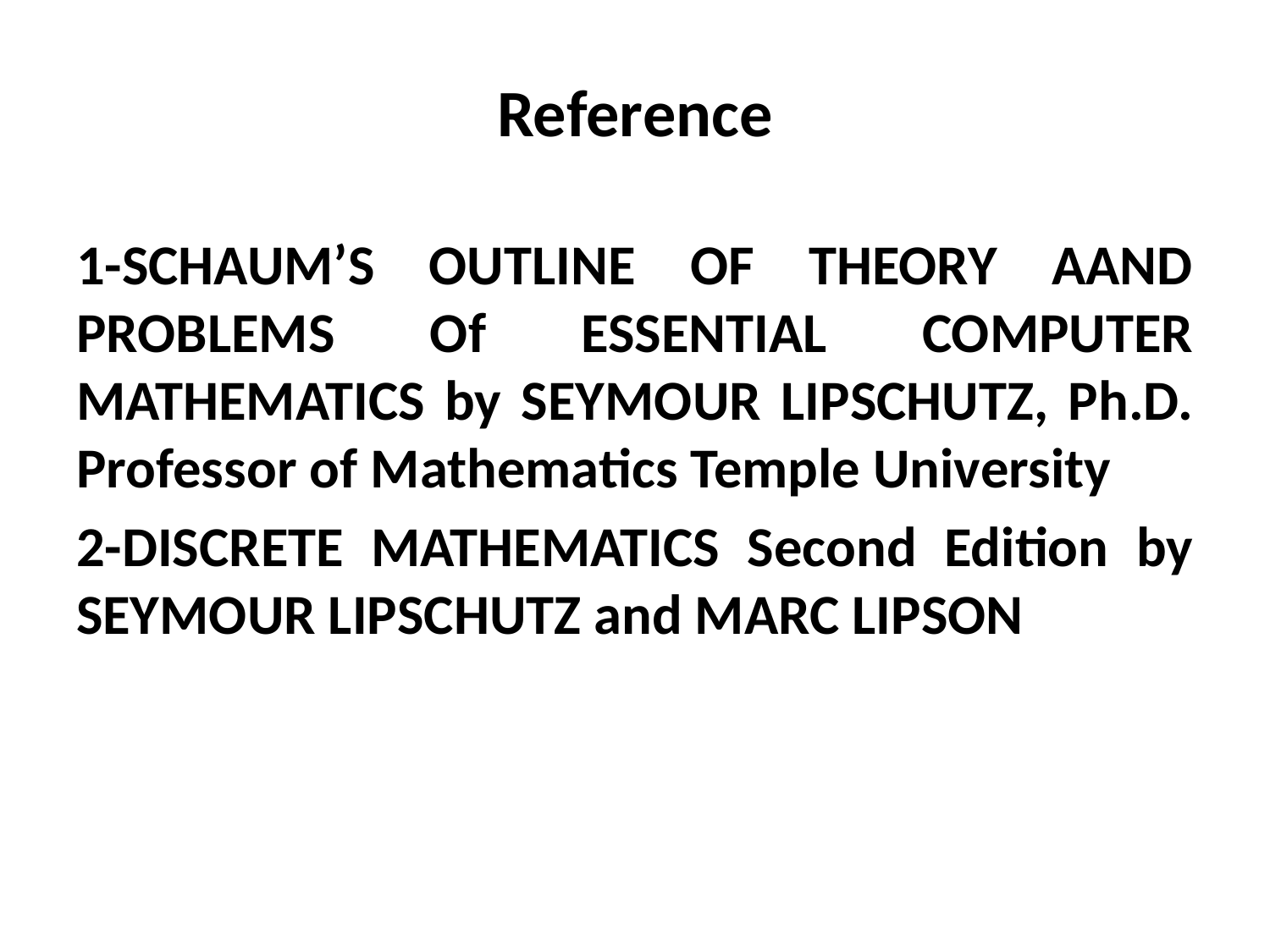

# Reference
1-SCHAUM’S OUTLINE OF THEORY AAND PROBLEMS Of ESSENTIAL COMPUTER MATHEMATICS by SEYMOUR LIPSCHUTZ, Ph.D. Professor of Mathematics Temple University
2-DISCRETE MATHEMATICS Second Edition by SEYMOUR LIPSCHUTZ and MARC LIPSON